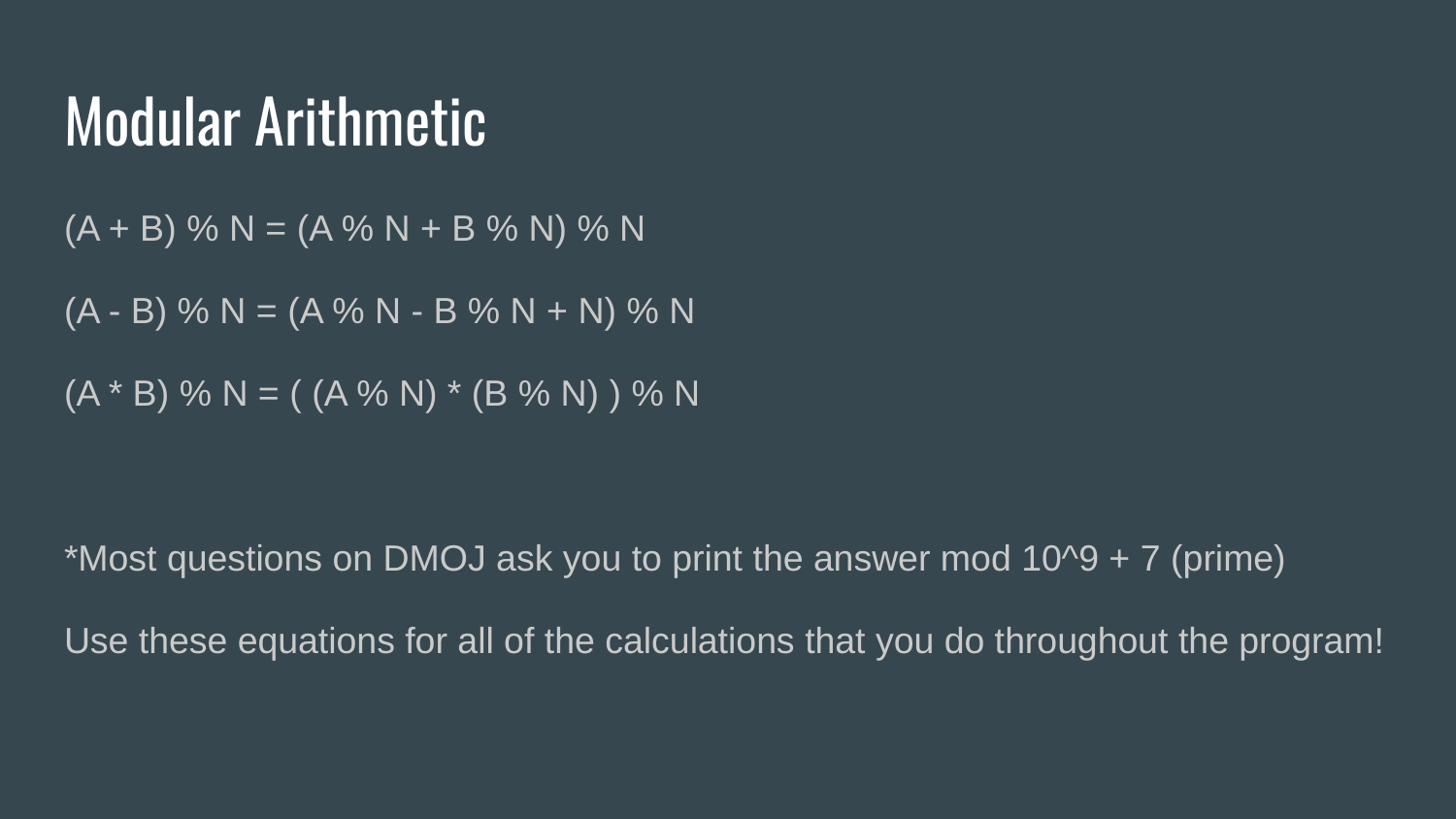

# Modular Arithmetic
(A + B) % N = (A % N + B % N) % N
(A - B) % N = (A % N - B % N + N) % N
(A * B) % N = ( (A % N) * (B % N) ) % N

*Most questions on DMOJ ask you to print the answer mod 10^9 + 7 (prime)
Use these equations for all of the calculations that you do throughout the program!